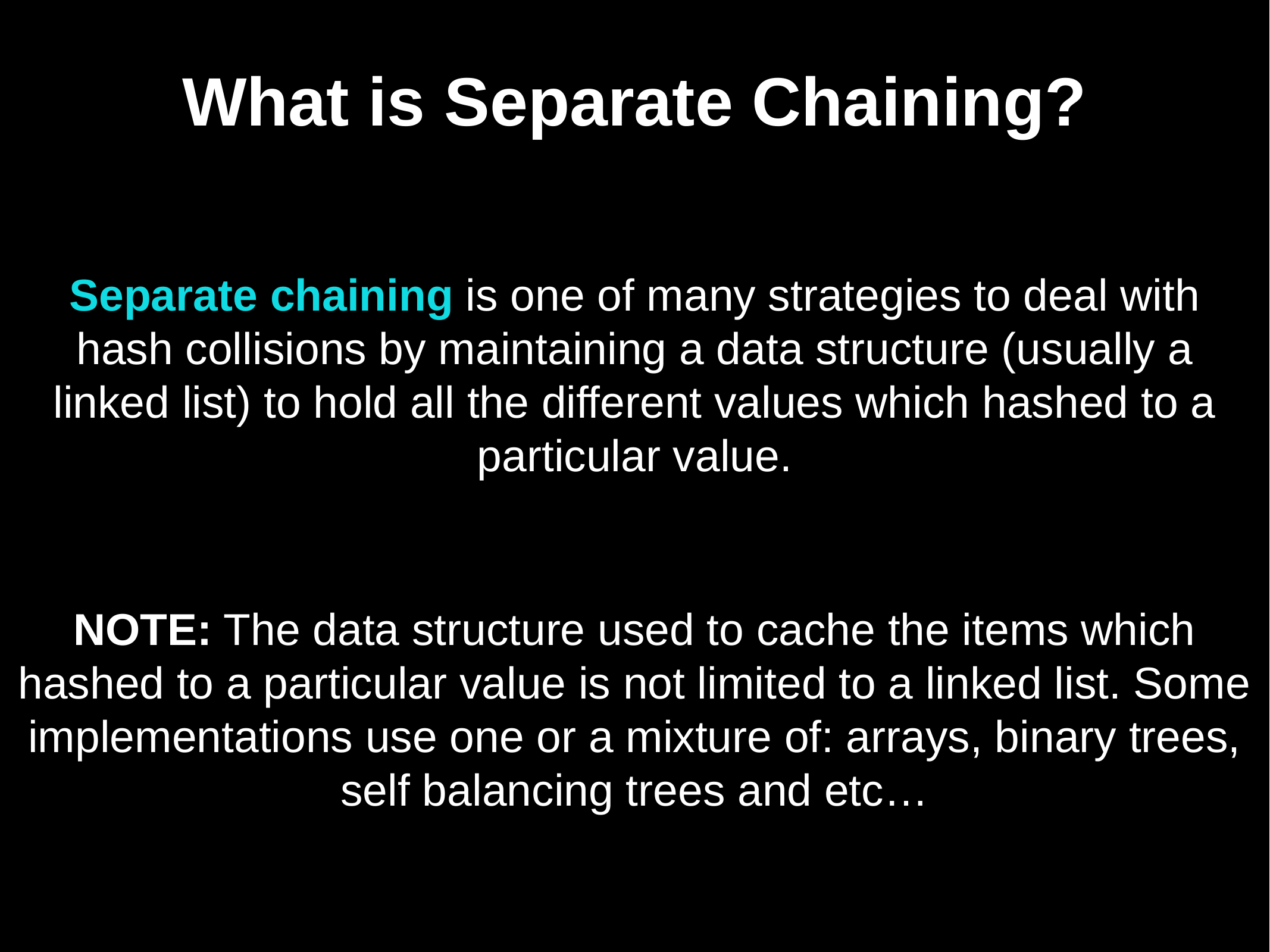

# What is Separate Chaining?
Separate chaining is one of many strategies to deal with hash collisions by maintaining a data structure (usually a linked list) to hold all the different values which hashed to a particular value.
NOTE: The data structure used to cache the items which hashed to a particular value is not limited to a linked list. Some implementations use one or a mixture of: arrays, binary trees, self balancing trees and etc…